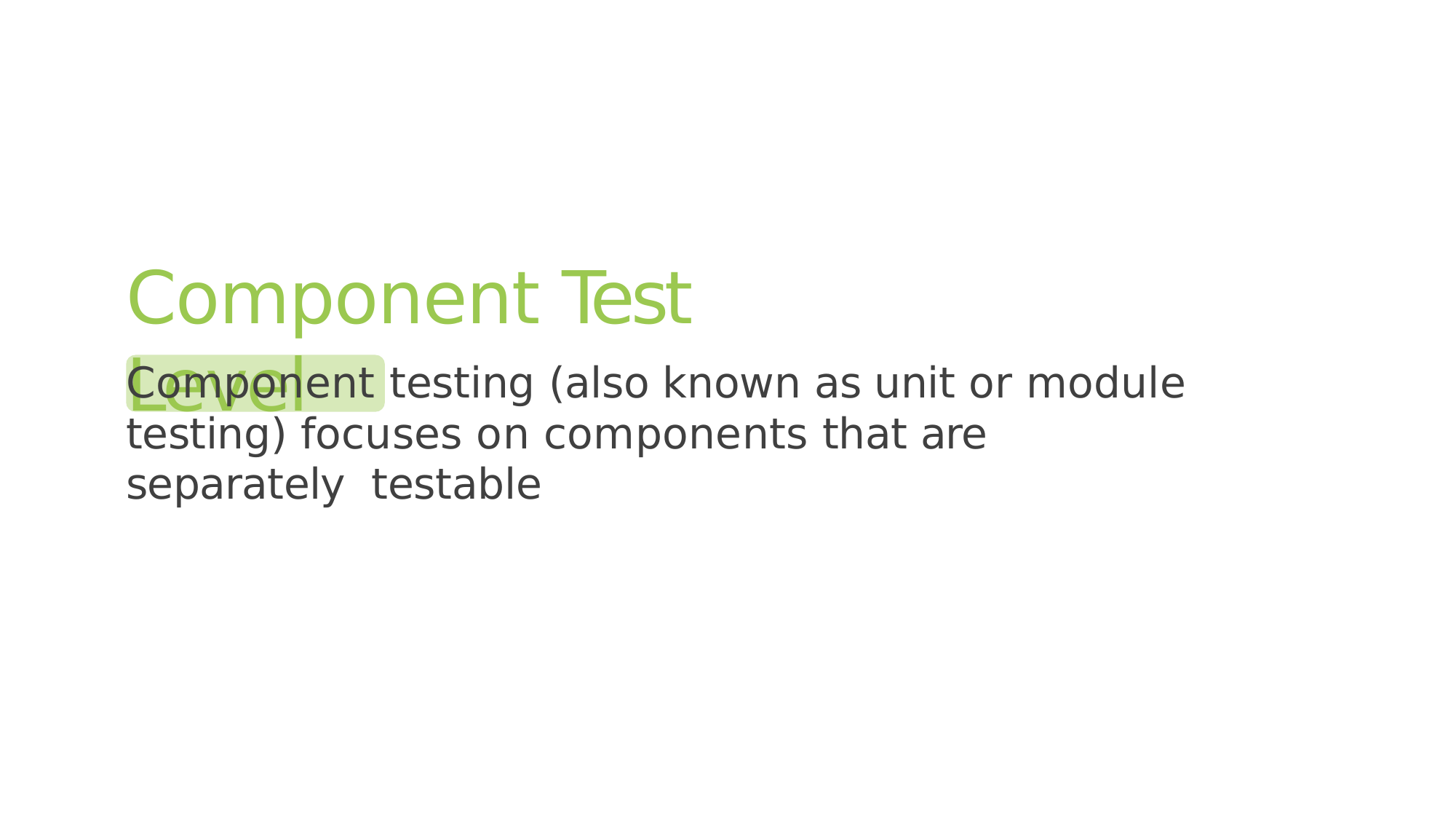

# Component Test Level

Component testing (also known as unit or module  testing) focuses on components that are separately  testable